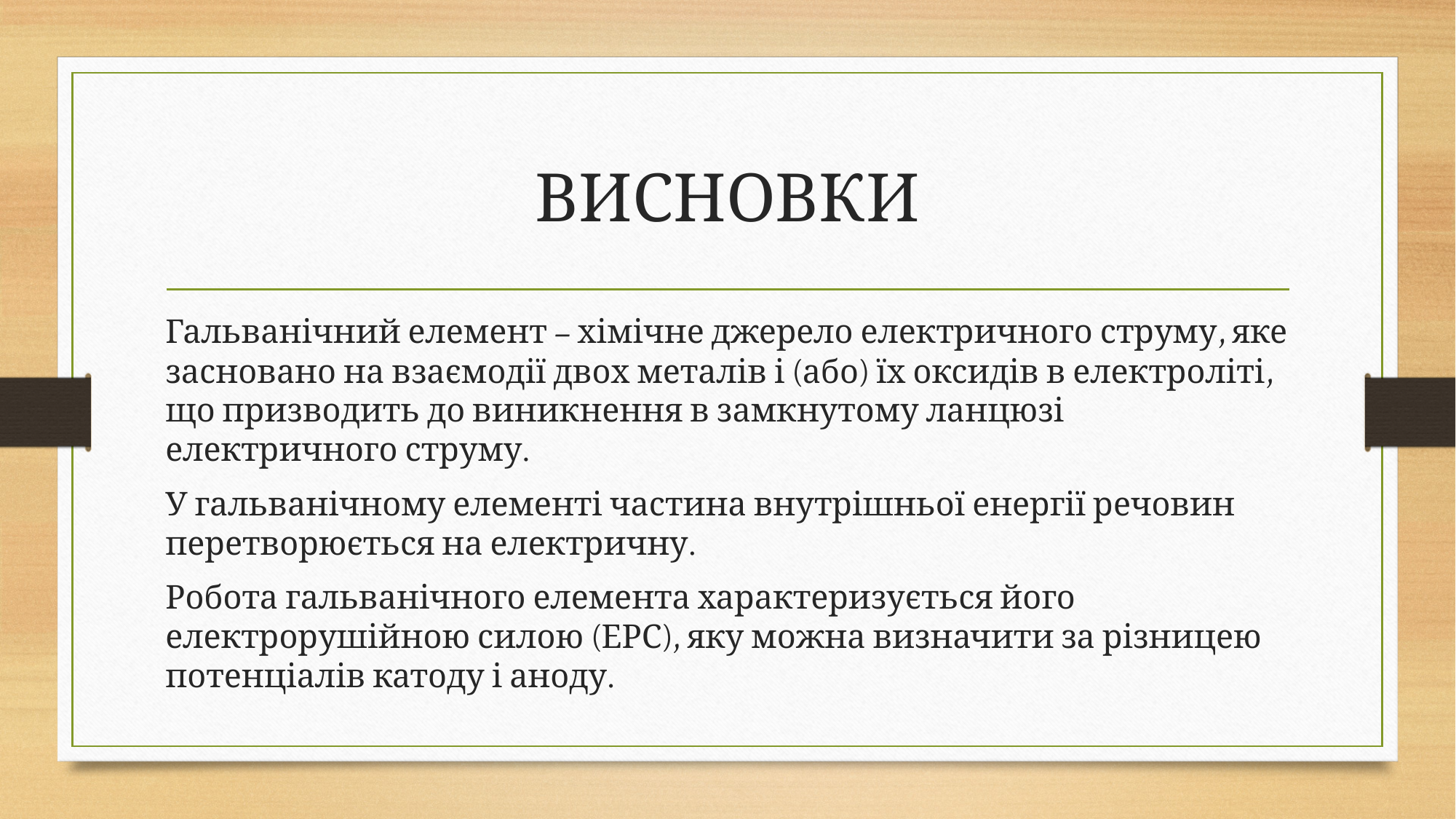

# ВИСНОВКИ
Гальванічний елемент – хімічне джерело електричного струму, яке засновано на взаємодії двох металів і (або) їх оксидів в електроліті, що призводить до виникнення в замкнутому ланцюзі електричного струму.
У гальванічному елементі частина внутрішньої енергії речовин перетворюється на електричну.
Робота гальванічного елемента характеризується його електрорушійною силою (ЕРС), яку можна визначити за різницею потенціалів катоду і аноду.